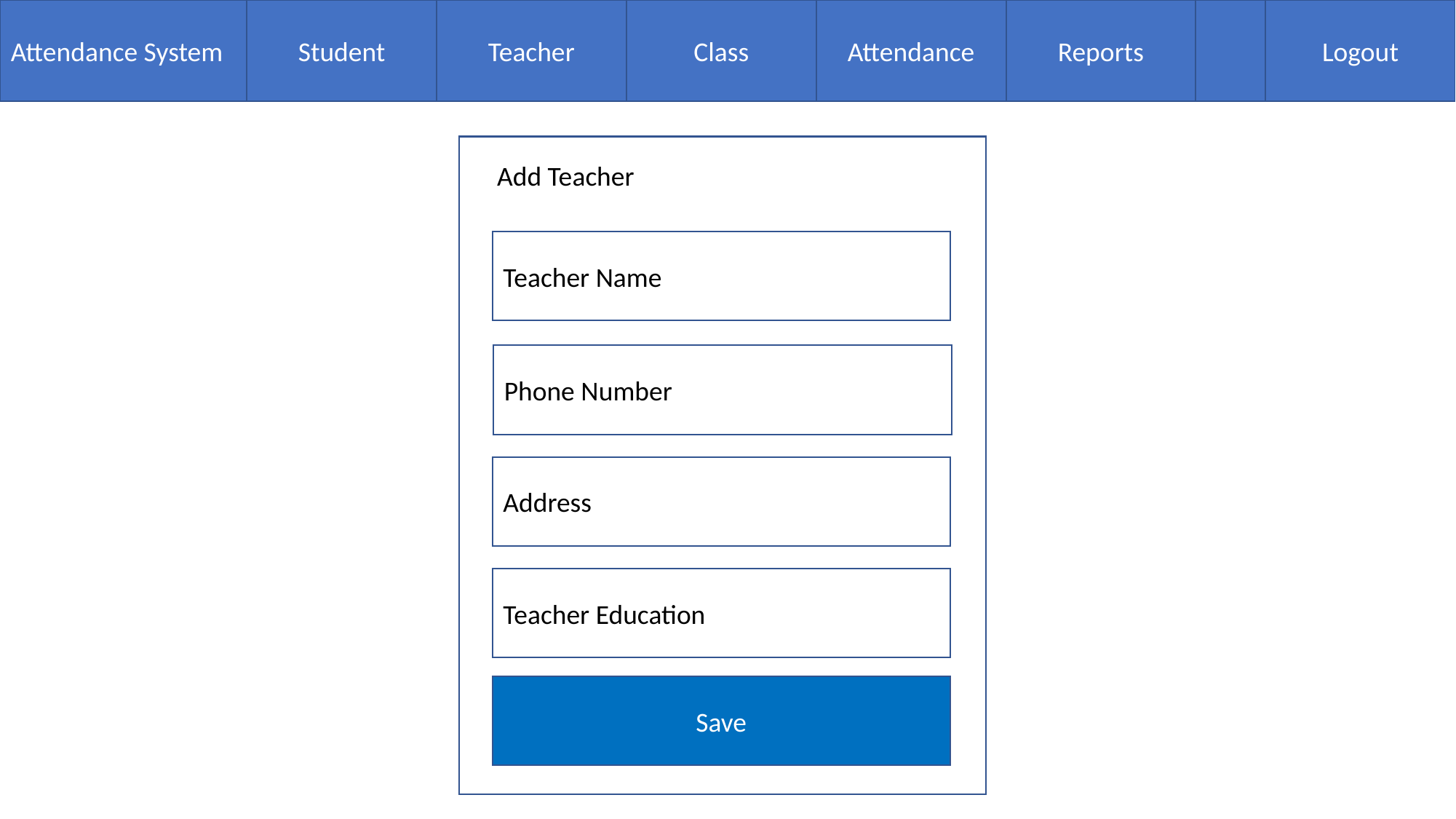

Attendance System
Student
Teacher
Class
Attendance
Reports
Logout

Add Teacher
Teacher Name
Phone Number
Address
Teacher Education
Save